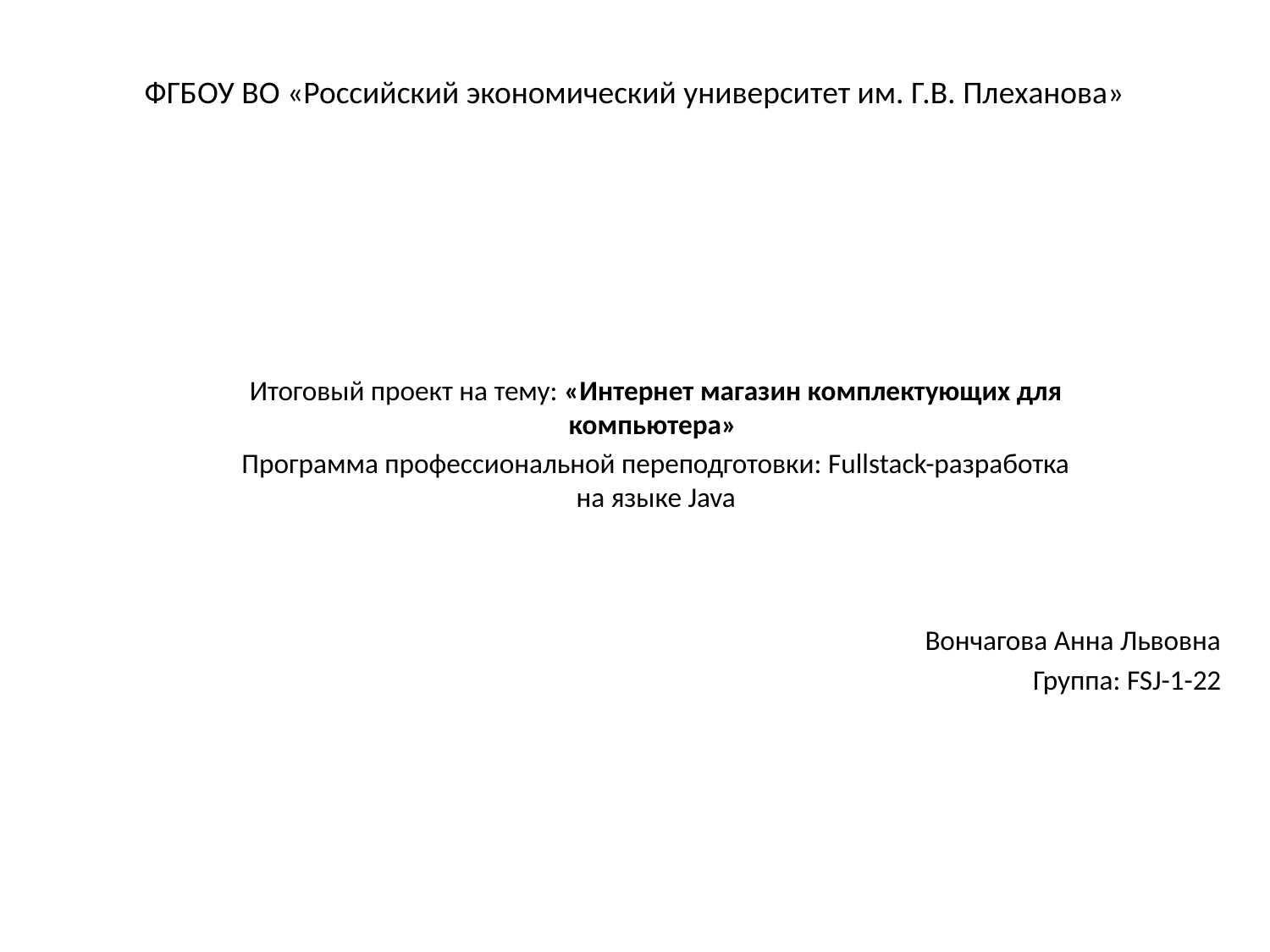

# ФГБОУ ВО «Российский экономический университет им. Г.В. Плеханова»
Итоговый проект на тему: «Интернет магазин комплектующих для компьютера»
Программа профессиональной переподготовки: Fullstack-разработка на языке Java
Вончагова Анна Львовна
Группа: FSJ-1-22